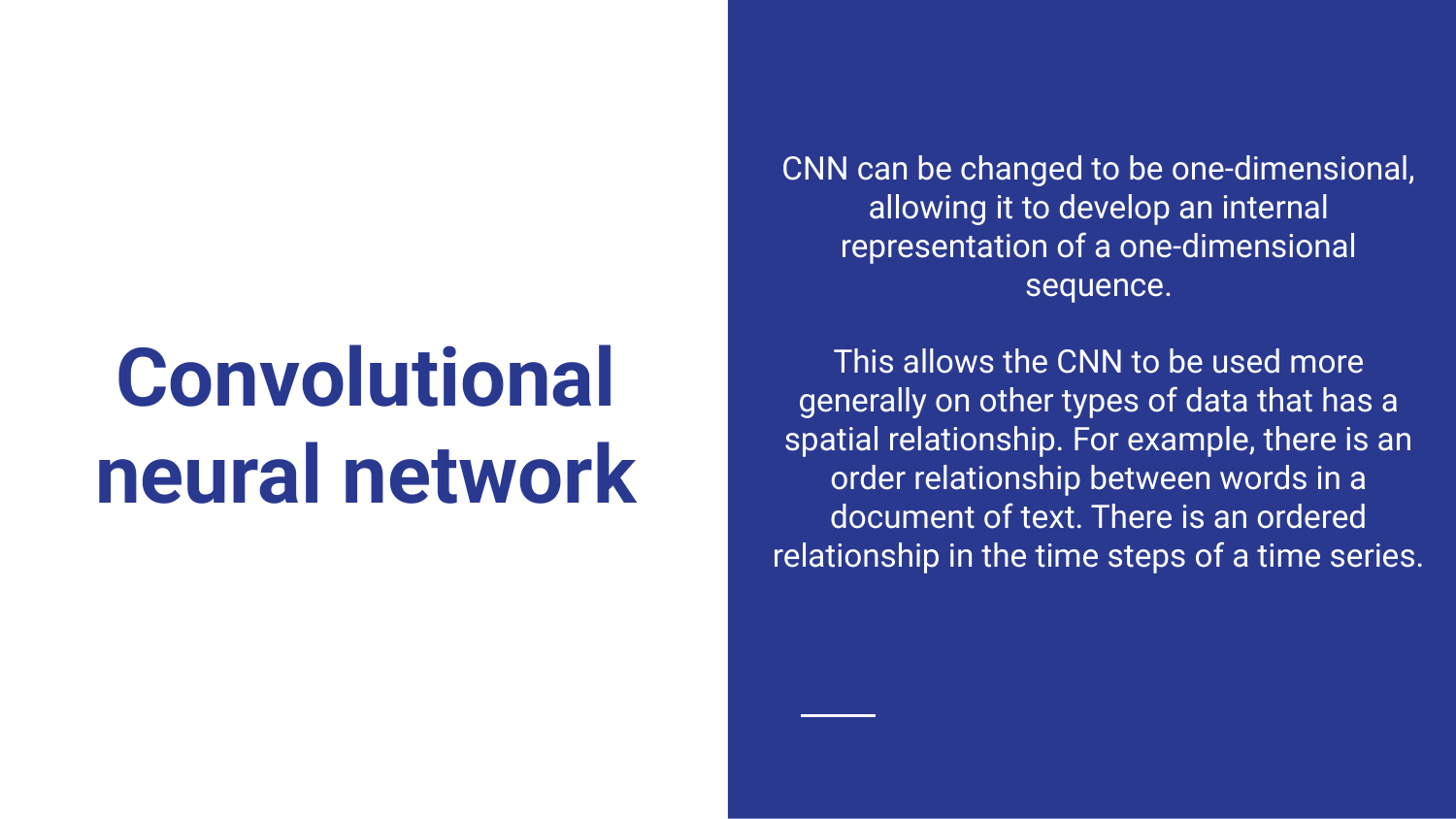

CNN can be changed to be one-dimensional, allowing it to develop an internal representation of a one-dimensional sequence.

This allows the CNN to be used more generally on other types of data that has a spatial relationship. For example, there is an order relationship between words in a document of text. There is an ordered relationship in the time steps of a time series.

# Convolutional neural network